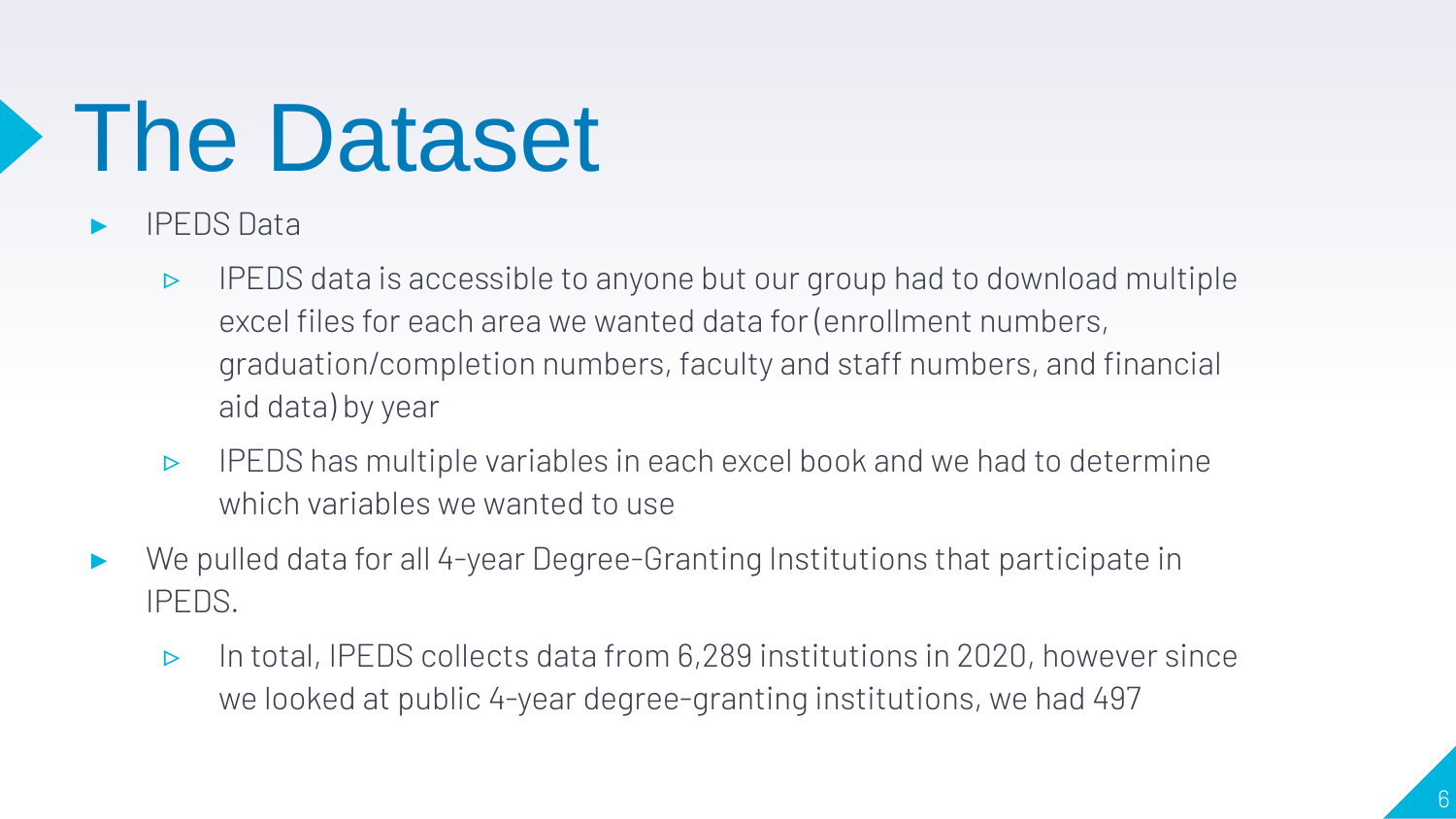

# The Dataset
IPEDS Data
IPEDS data is accessible to anyone but our group had to download multiple excel files for each area we wanted data for (enrollment numbers, graduation/completion numbers, faculty and staff numbers, and financial aid data) by year
IPEDS has multiple variables in each excel book and we had to determine which variables we wanted to use
We pulled data for all 4-year Degree-Granting Institutions that participate in IPEDS.
In total, IPEDS collects data from 6,289 institutions in 2020, however since we looked at public 4-year degree-granting institutions, we had 497
6